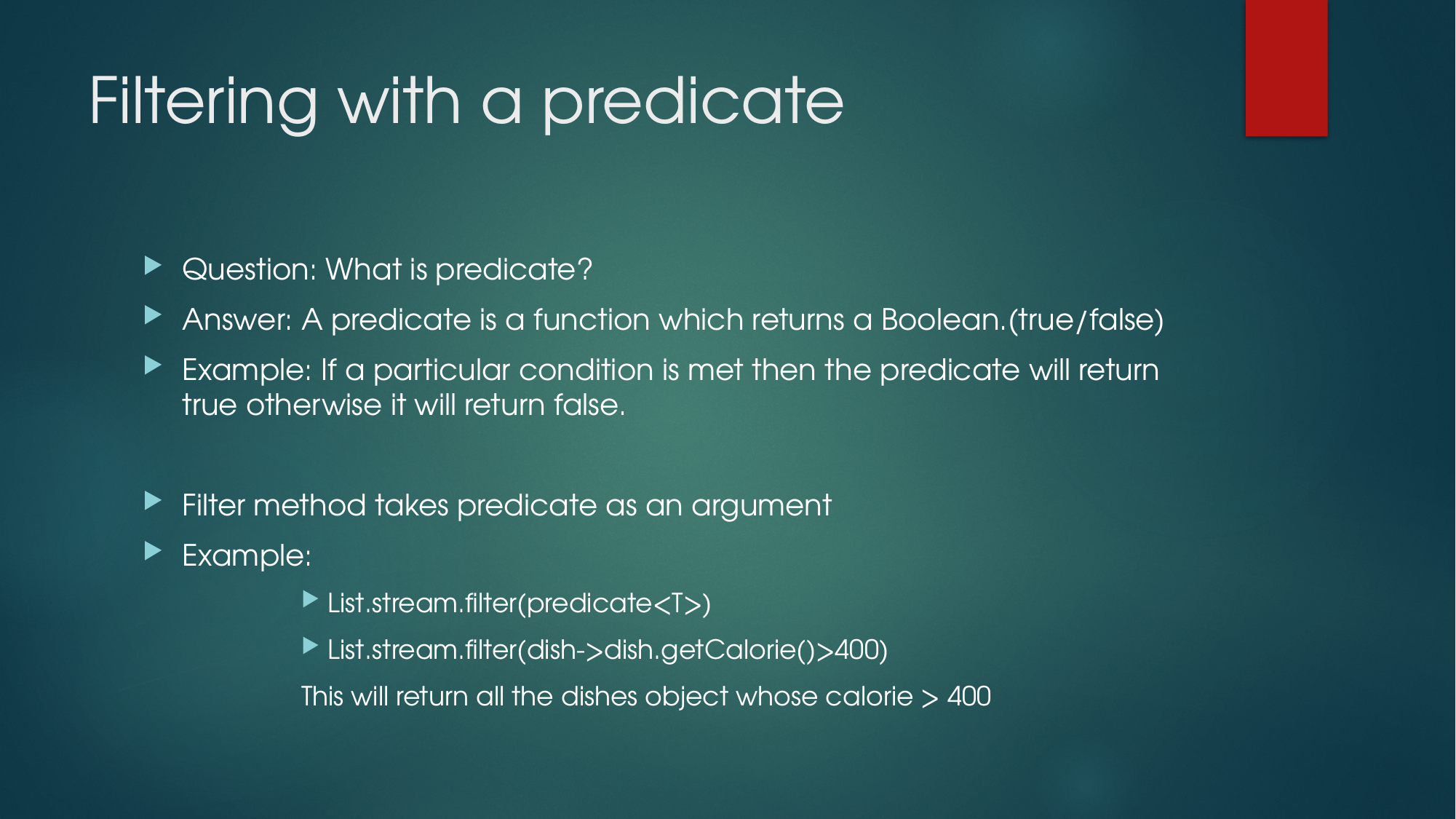

# Filtering with a predicate
Question: What is predicate?
Answer: A predicate is a function which returns a Boolean.(true/false)
Example: If a particular condition is met then the predicate will return true otherwise it will return false.

Filter method takes predicate as an argument
Example:
List.stream.filter(predicate<T>)
List.stream.filter(dish->dish.getCalorie()>400)
This will return all the dishes object whose calorie > 400